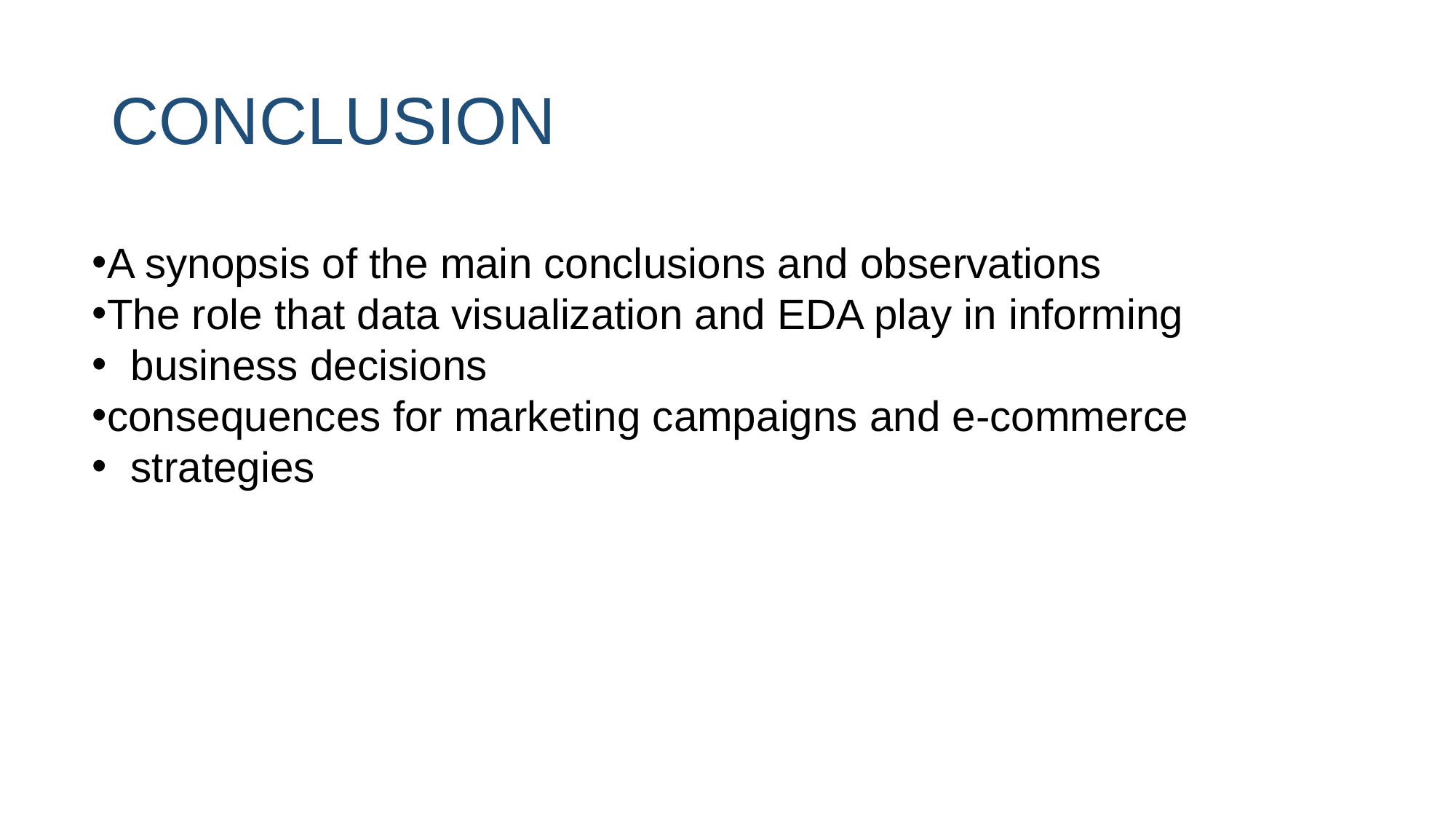

# CONCLUSION
A synopsis of the main conclusions and observations
The role that data visualization and EDA play in informing
  business decisions
consequences for marketing campaigns and e-commerce
  strategies